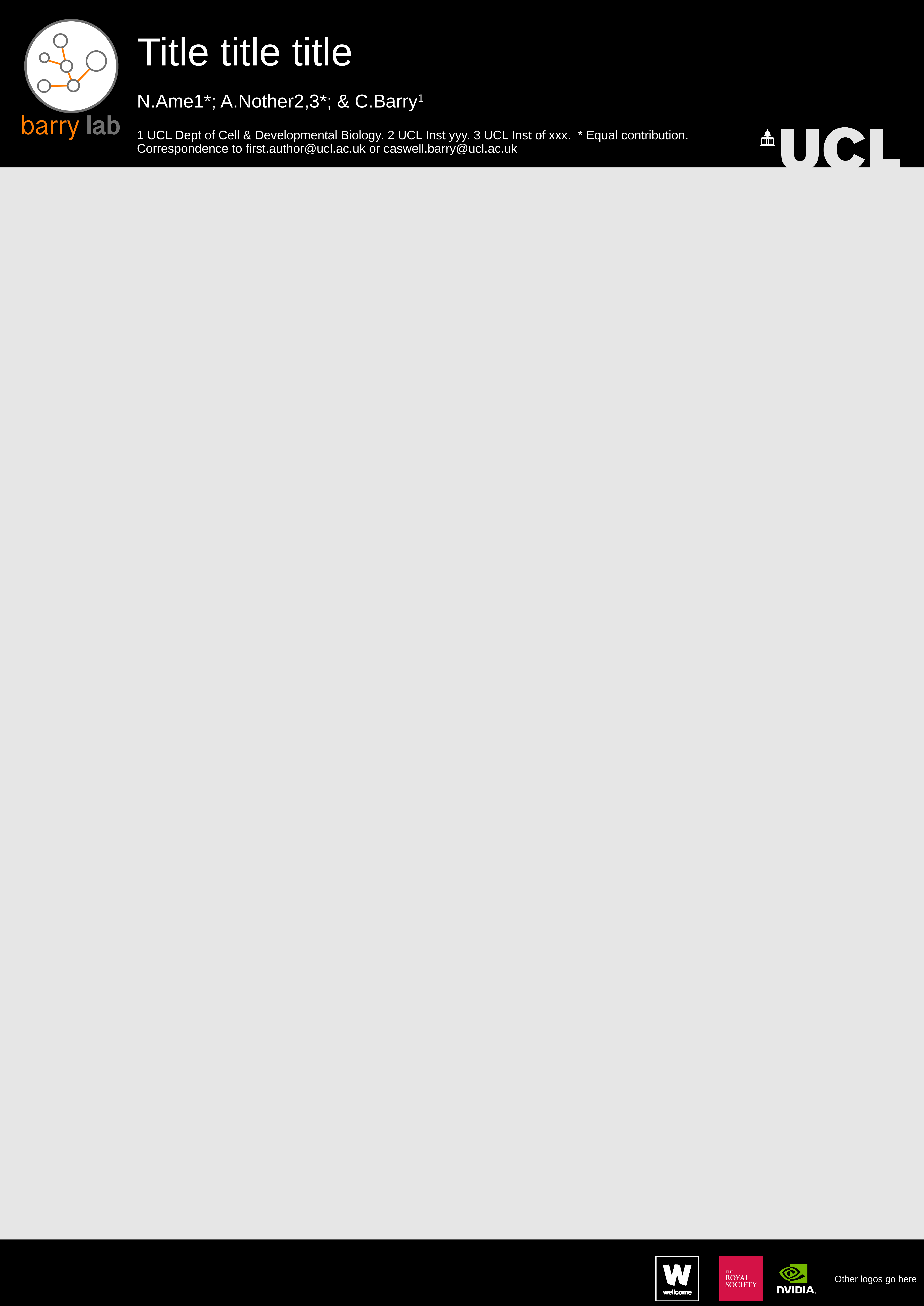

Title title title
N.Ame1*; A.Nother2,3*; & C.Barry1

1 UCL Dept of Cell & Developmental Biology. 2 UCL Inst yyy. 3 UCL Inst of xxx.  * Equal contribution. Correspondence to first.author@ucl.ac.uk or caswell.barry@ucl.ac.uk